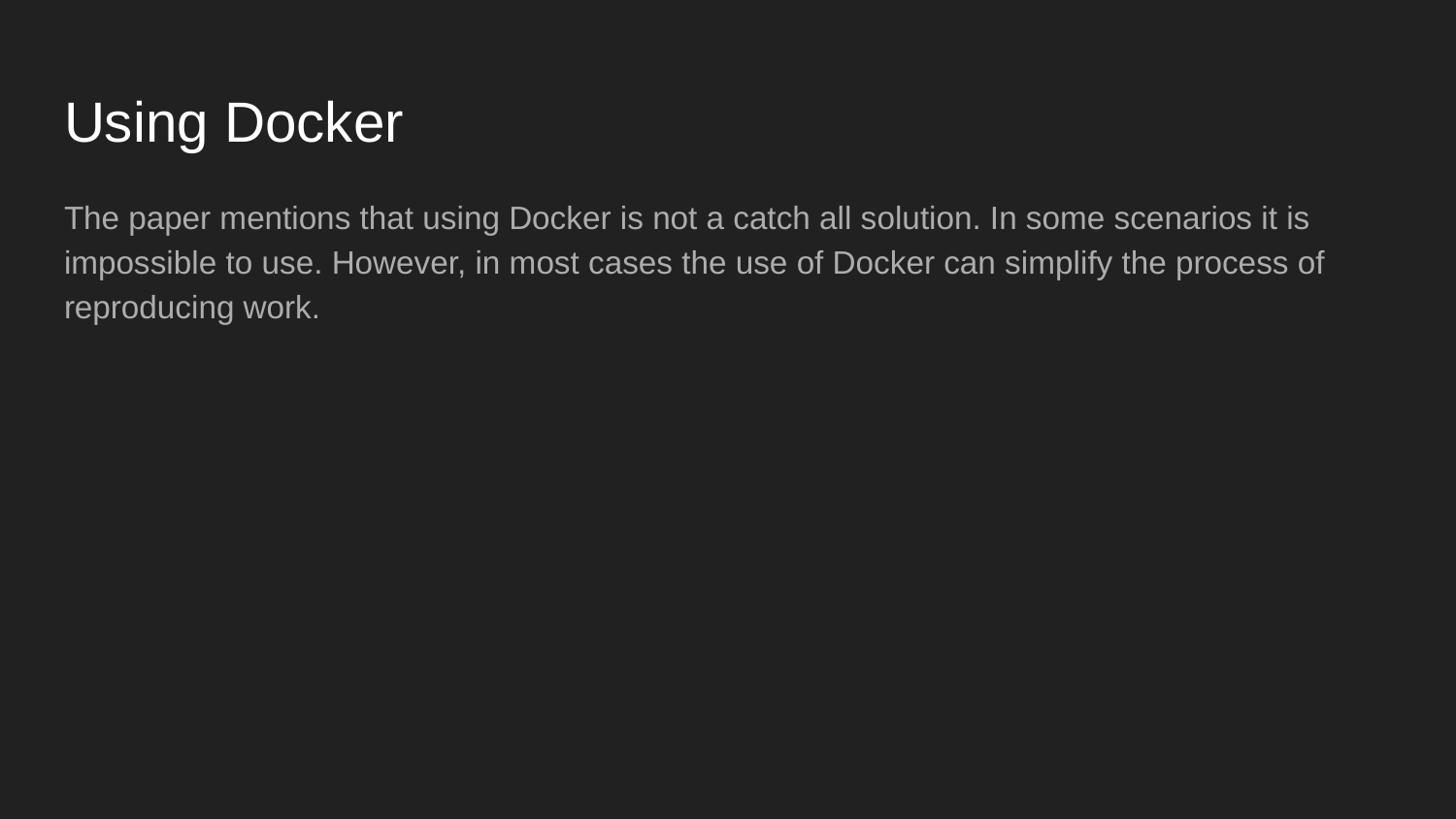

# Using Docker
The paper mentions that using Docker is not a catch all solution. In some scenarios it is impossible to use. However, in most cases the use of Docker can simplify the process of reproducing work.